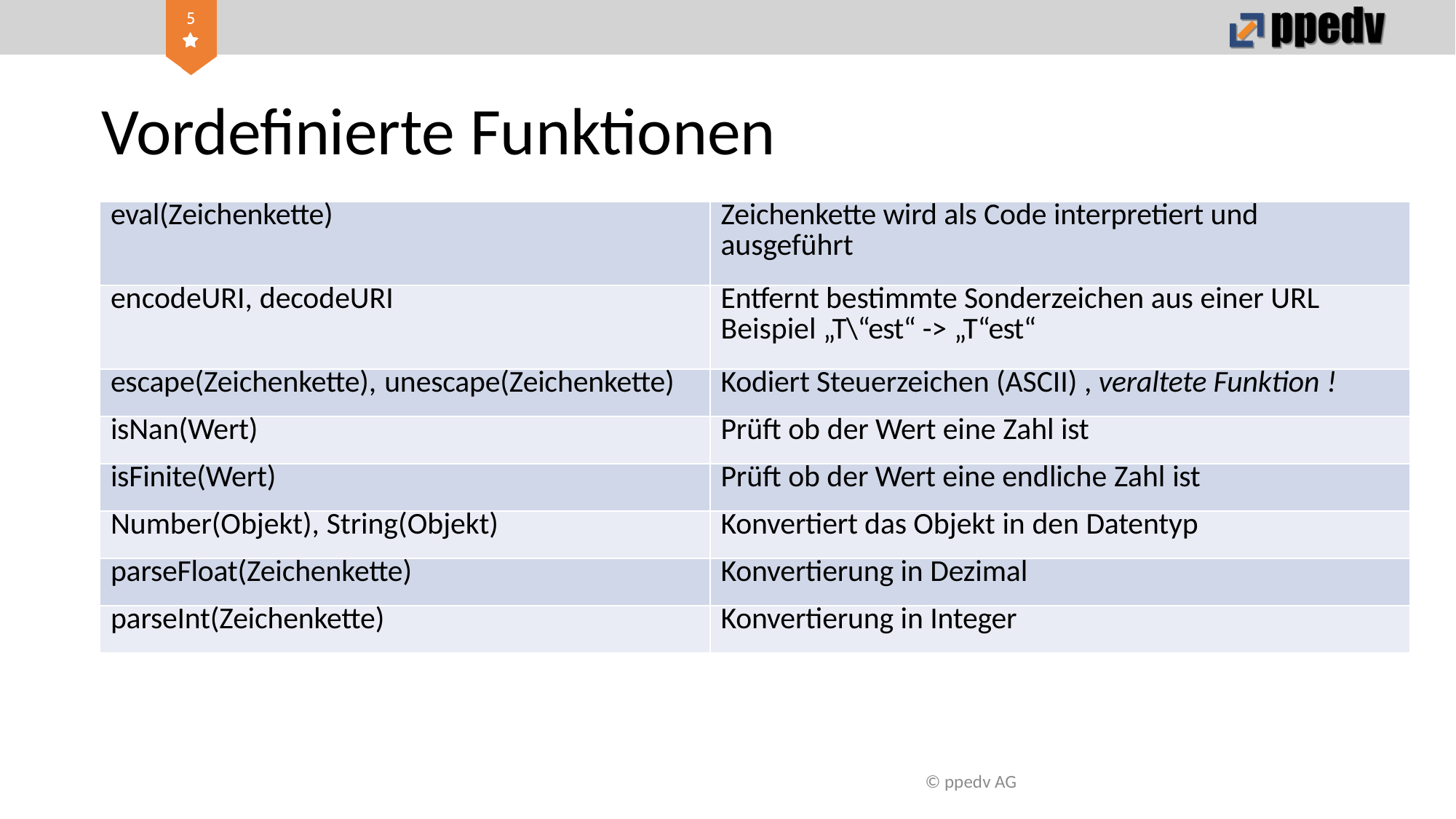

# Vordefinierte Funktionen
| eval(Zeichenkette) | Zeichenkette wird als Code interpretiert und ausgeführt |
| --- | --- |
| encodeURI, decodeURI | Entfernt bestimmte Sonderzeichen aus einer URL Beispiel „T\“est“ -> „T“est“ |
| escape(Zeichenkette), unescape(Zeichenkette) | Kodiert Steuerzeichen (ASCII) , veraltete Funktion ! |
| isNan(Wert) | Prüft ob der Wert eine Zahl ist |
| isFinite(Wert) | Prüft ob der Wert eine endliche Zahl ist |
| Number(Objekt), String(Objekt) | Konvertiert das Objekt in den Datentyp |
| parseFloat(Zeichenkette) | Konvertierung in Dezimal |
| parseInt(Zeichenkette) | Konvertierung in Integer |
© ppedv AG